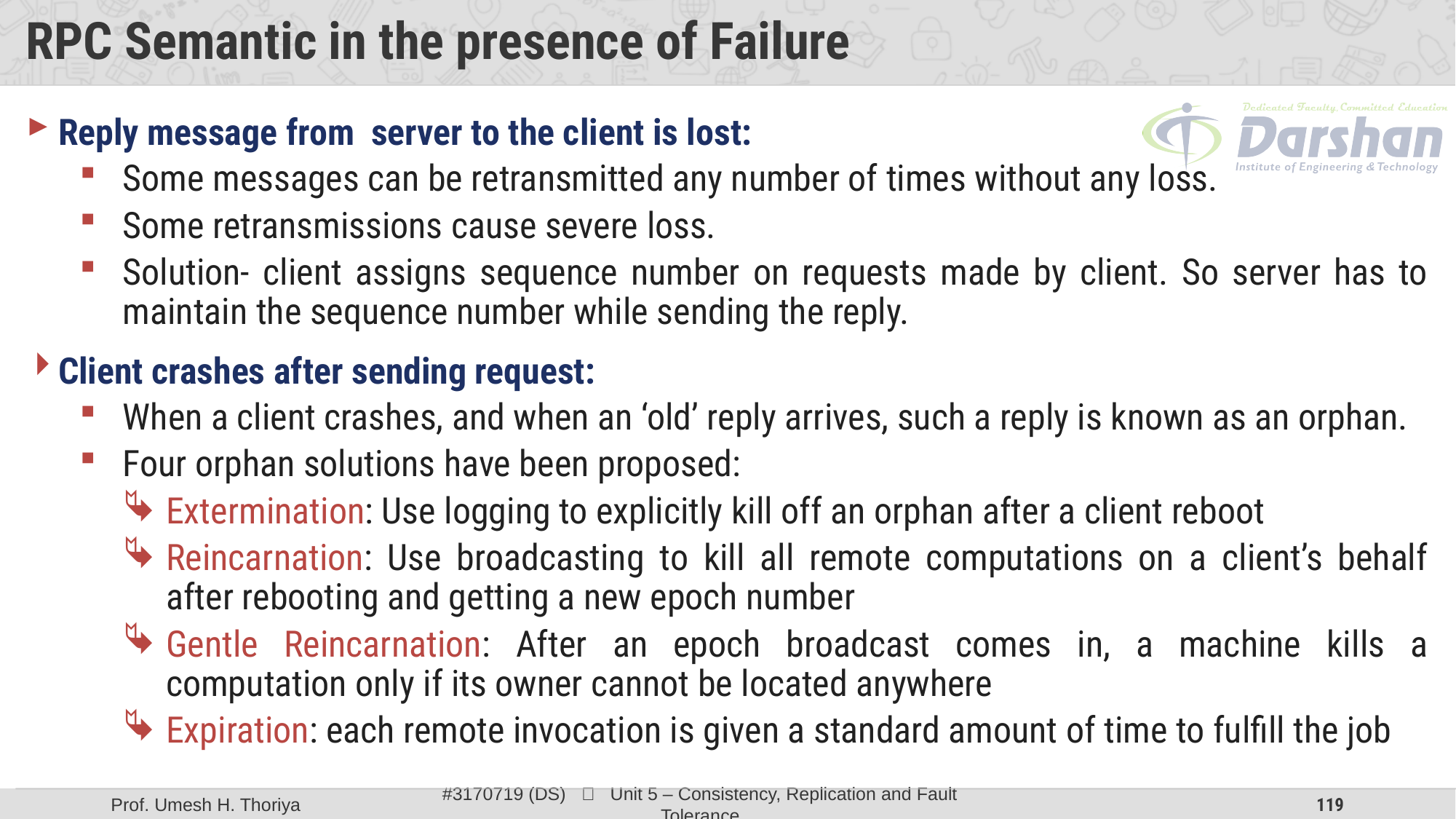

# RPC Semantic in the presence of Failure
Reply message from  server to the client is lost:
Some messages can be retransmitted any number of times without any loss.
Some retransmissions cause severe loss.
Solution- client assigns sequence number on requests made by client. So server has to maintain the sequence number while sending the reply.
Client crashes after sending request:
When a client crashes, and when an ‘old’ reply arrives, such a reply is known as an orphan.
Four orphan solutions have been proposed:
Extermination: Use logging to explicitly kill off an orphan after a client reboot
Reincarnation: Use broadcasting to kill all remote computations on a client’s behalf after rebooting and getting a new epoch number
Gentle Reincarnation: After an epoch broadcast comes in, a machine kills a computation only if its owner cannot be located anywhere
Expiration: each remote invocation is given a standard amount of time to fulfill the job